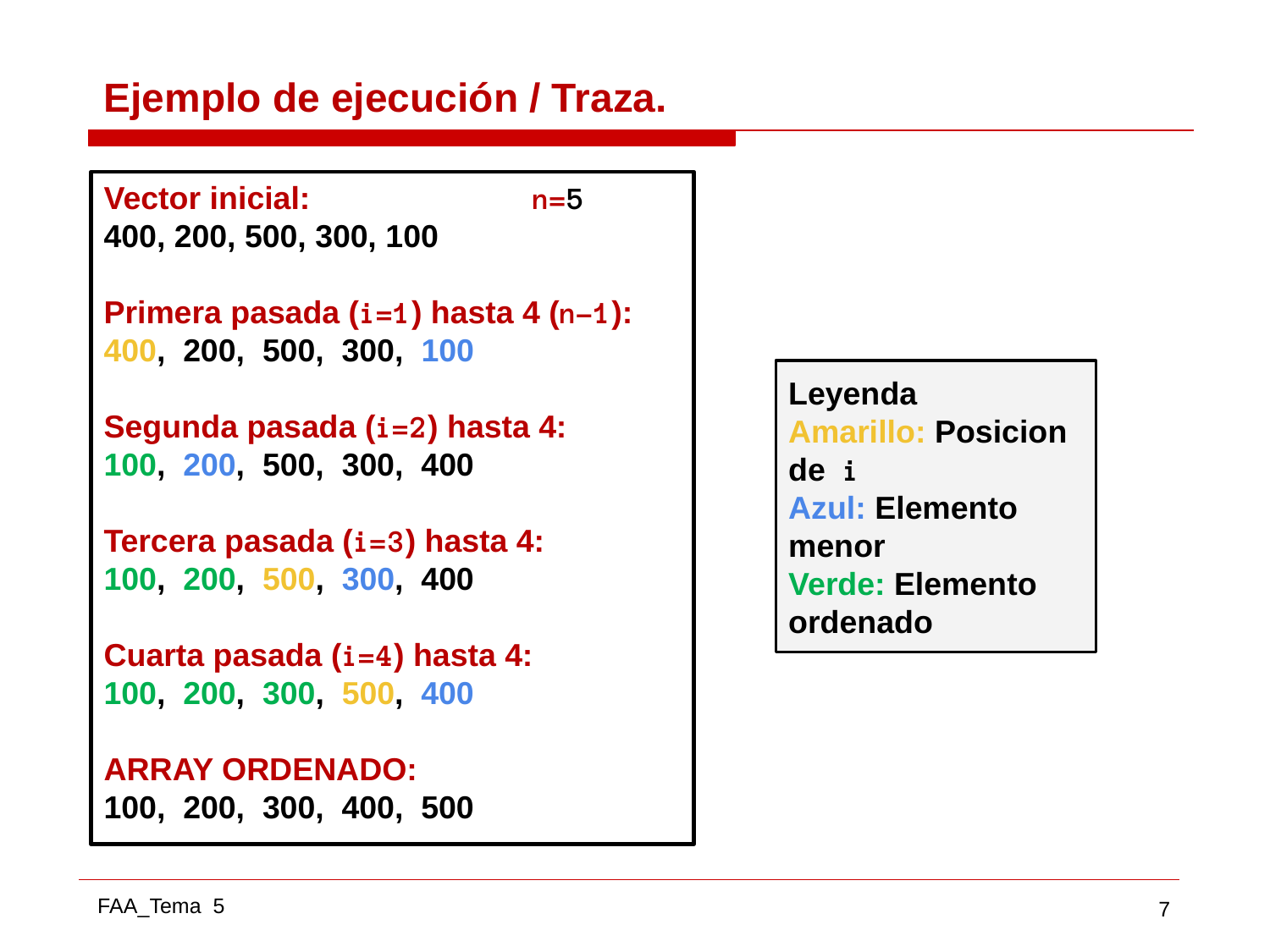

# Ejemplo de ejecución / Traza.
Vector inicial:                         n=5
400, 200, 500, 300, 100

Primera pasada (i=1) hasta 4 (n-1):
400,  200,  500,  300,  100

Segunda pasada (i=2) hasta 4:
100,  200,  500,  300,  400

Tercera pasada (i=3) hasta 4:
100,  200,  500,  300,  400

Cuarta pasada (i=4) hasta 4:
100,  200,  300,  500,  400

ARRAY ORDENADO:
100,  200,  300,  400,  500
Leyenda
Amarillo: Posicion de i
Azul: Elemento menor
Verde: Elemento ordenado